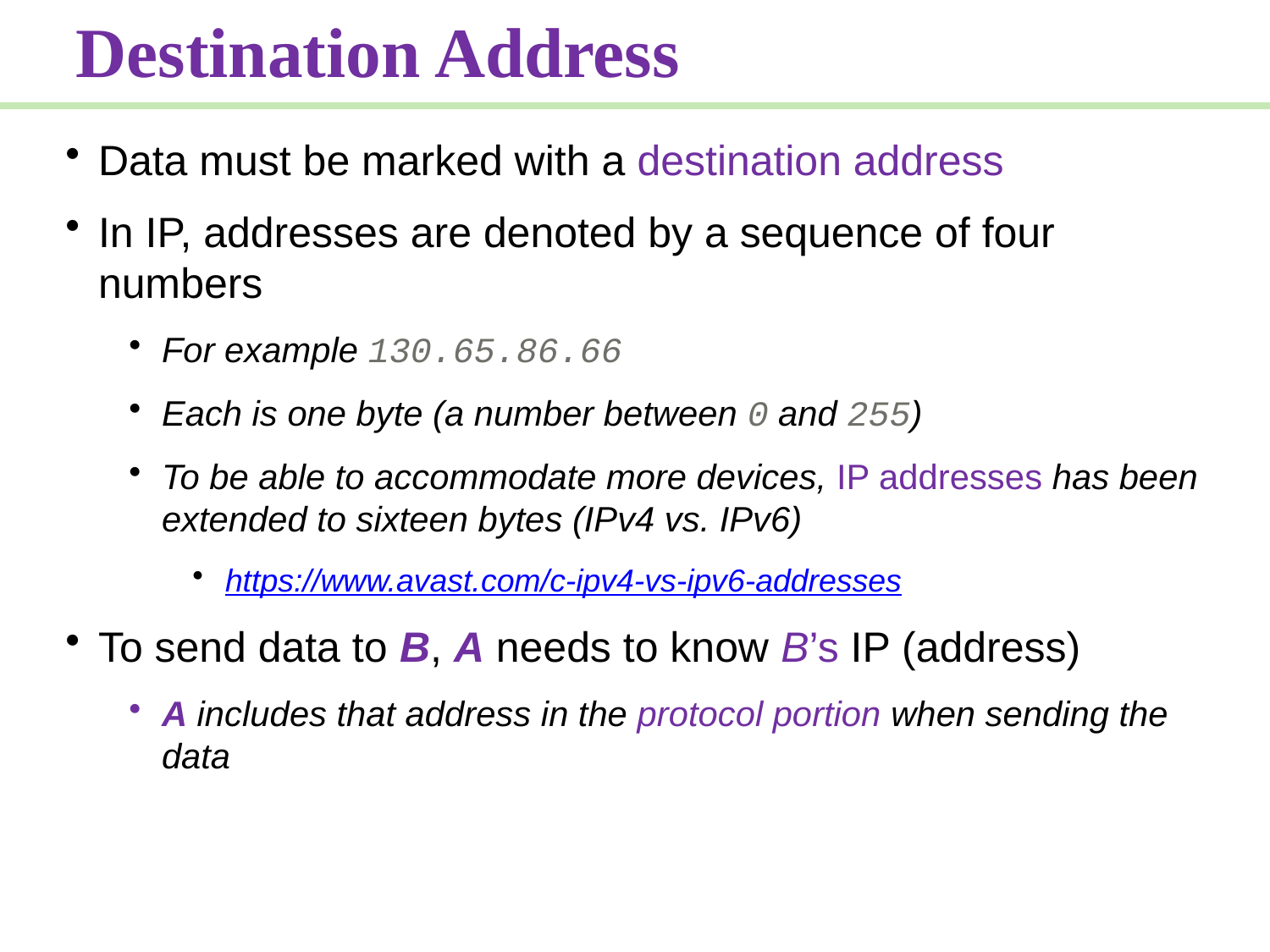

Destination Address
Data must be marked with a destination address
In IP, addresses are denoted by a sequence of four numbers
For example 130.65.86.66
Each is one byte (a number between 0 and 255)
To be able to accommodate more devices, IP addresses has been extended to sixteen bytes (IPv4 vs. IPv6)
https://www.avast.com/c-ipv4-vs-ipv6-addresses
To send data to B, A needs to know B’s IP (address)
A includes that address in the protocol portion when sending the data